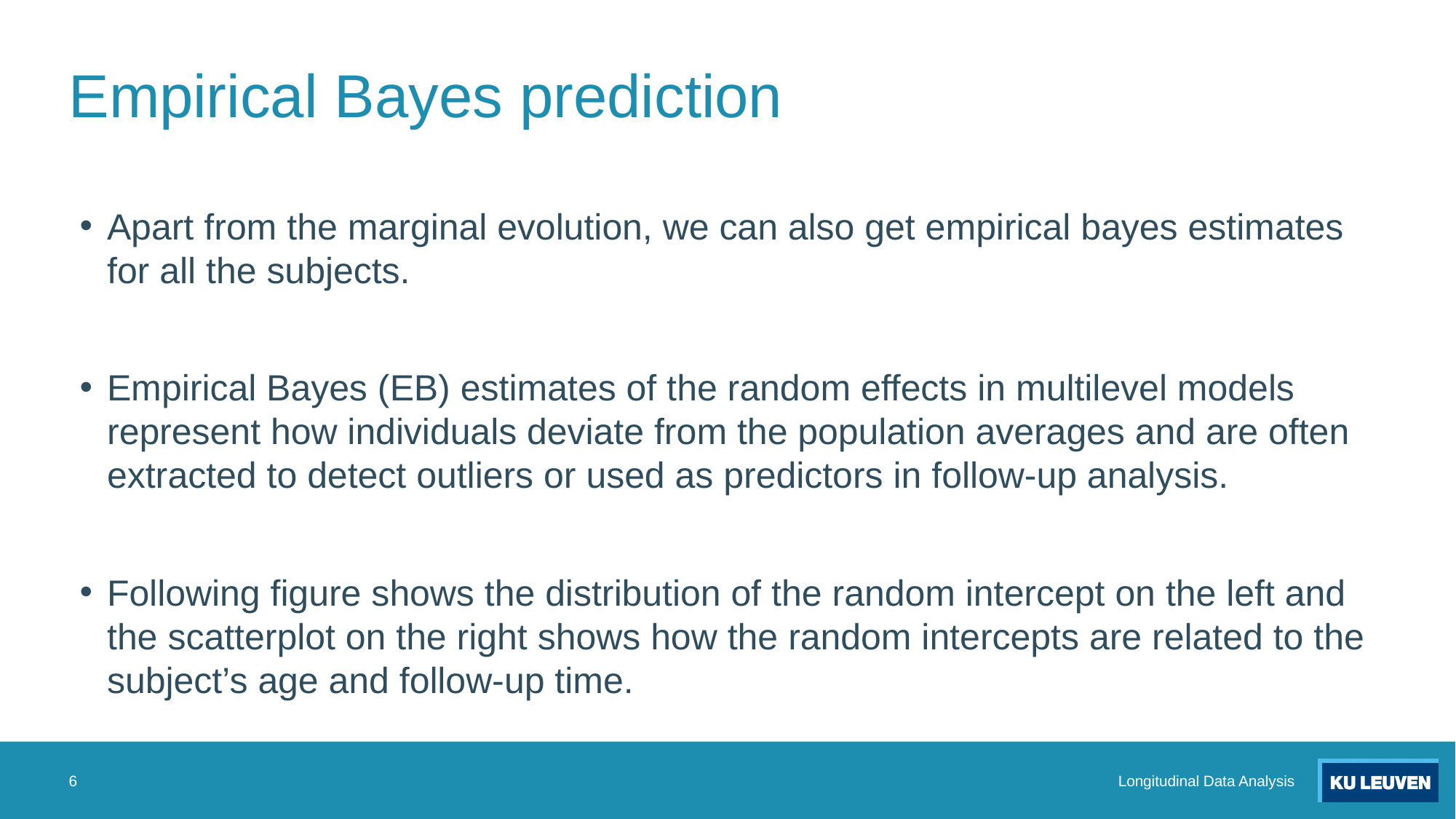

# Empirical Bayes prediction
Apart from the marginal evolution, we can also get empirical bayes estimates for all the subjects.

Empirical Bayes (EB) estimates of the random effects in multilevel models represent how individuals deviate from the population averages and are often extracted to detect outliers or used as predictors in follow-up analysis.

Following figure shows the distribution of the random intercept on the left and the scatterplot on the right shows how the random intercepts are related to the subject’s age and follow-up time.
6
Longitudinal Data Analysis